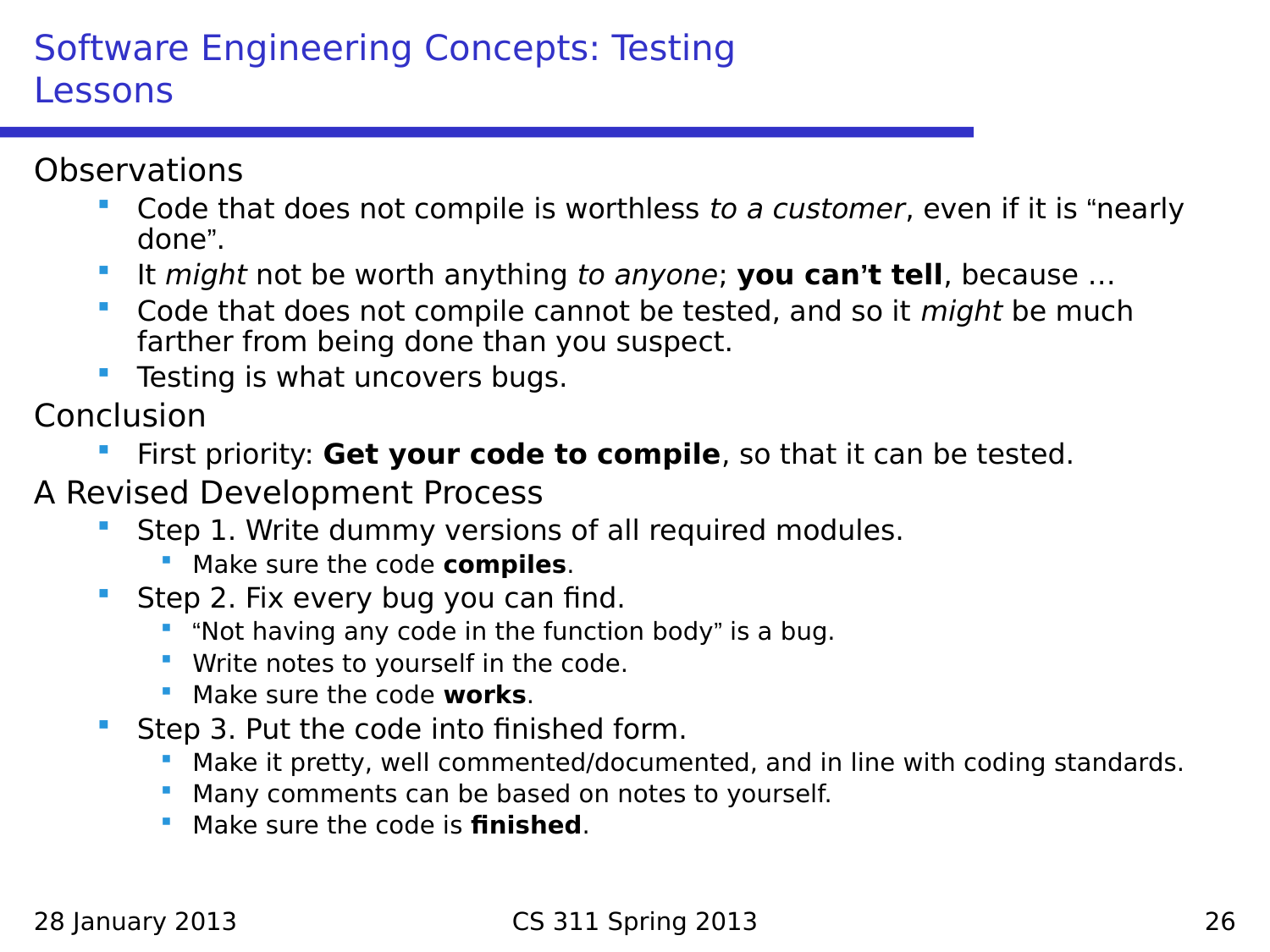

# Software Engineering Concepts: Testing Lessons
Observations
Code that does not compile is worthless to a customer, even if it is “nearly done”.
It might not be worth anything to anyone; you can’t tell, because …
Code that does not compile cannot be tested, and so it might be much farther from being done than you suspect.
Testing is what uncovers bugs.
Conclusion
First priority: Get your code to compile, so that it can be tested.
A Revised Development Process
Step 1. Write dummy versions of all required modules.
Make sure the code compiles.
Step 2. Fix every bug you can find.
“Not having any code in the function body” is a bug.
Write notes to yourself in the code.
Make sure the code works.
Step 3. Put the code into finished form.
Make it pretty, well commented/documented, and in line with coding standards.
Many comments can be based on notes to yourself.
Make sure the code is finished.
28 January 2013
CS 311 Spring 2013
26